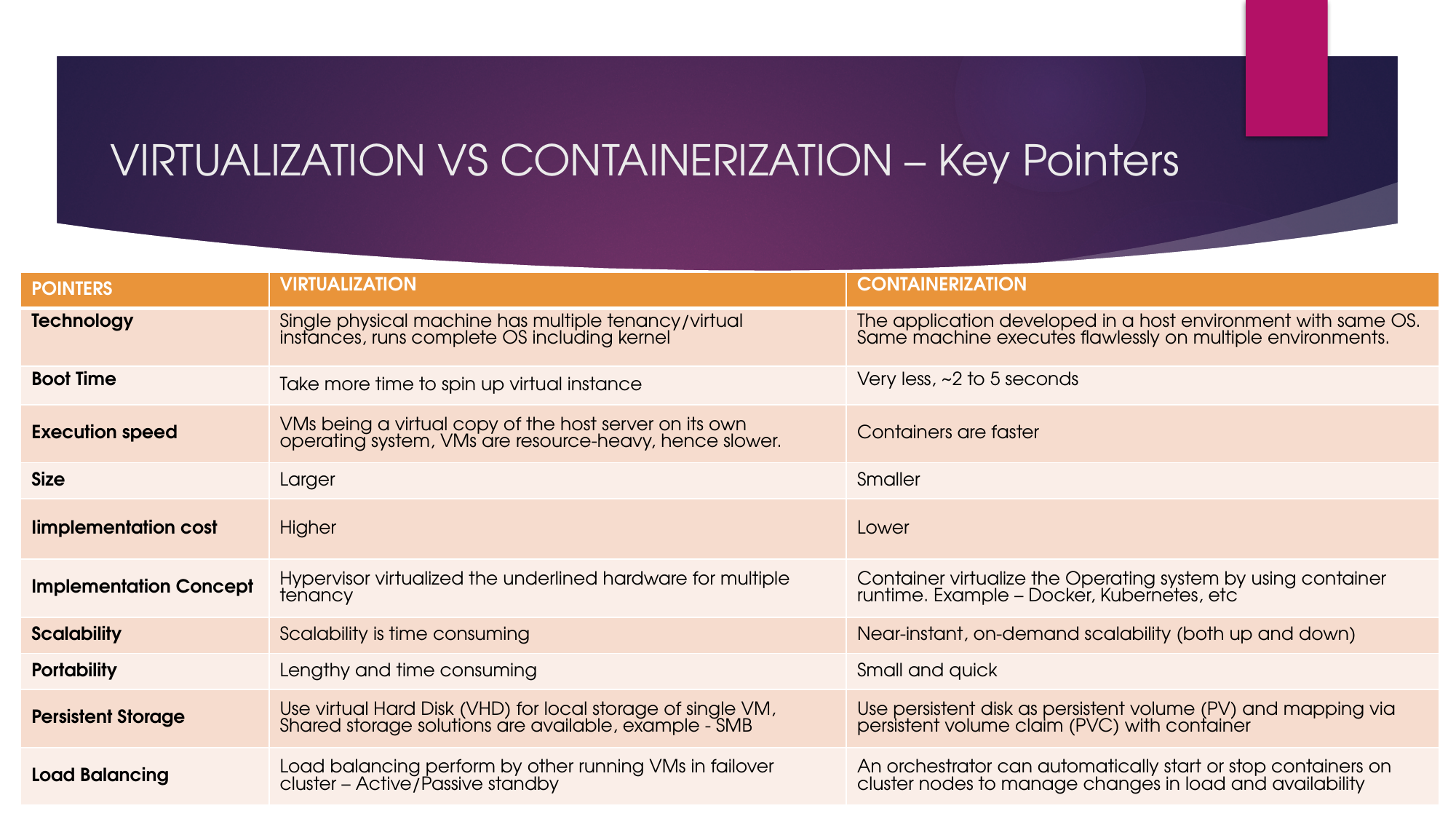

# VIRTUALIZATION VS CONTAINERIZATION – Key Pointers
| POINTERS | VIRTUALIZATION | CONTAINERIZATION |
| --- | --- | --- |
| Technology | Single physical machine has multiple tenancy/virtual instances, runs complete OS including kernel | The application developed in a host environment with same OS. Same machine executes flawlessly on multiple environments. |
| Boot Time | Take more time to spin up virtual instance | Very less, ~2 to 5 seconds |
| Execution speed | VMs being a virtual copy of the host server on its own operating system, VMs are resource-heavy, hence slower. | Containers are faster |
| Size | Larger | Smaller |
| Iimplementation cost | Higher | Lower |
| Implementation Concept | Hypervisor virtualized the underlined hardware for multiple tenancy | Container virtualize the Operating system by using container runtime. Example – Docker, Kubernetes, etc |
| Scalability | Scalability is time consuming | Near-instant, on-demand scalability (both up and down) |
| Portability | Lengthy and time consuming | Small and quick |
| Persistent Storage | Use virtual Hard Disk (VHD) for local storage of single VM, Shared storage solutions are available, example - SMB | Use persistent disk as persistent volume (PV) and mapping via persistent volume claim (PVC) with container |
| Load Balancing | Load balancing perform by other running VMs in failover cluster – Active/Passive standby | An orchestrator can automatically start or stop containers on cluster nodes to manage changes in load and availability |